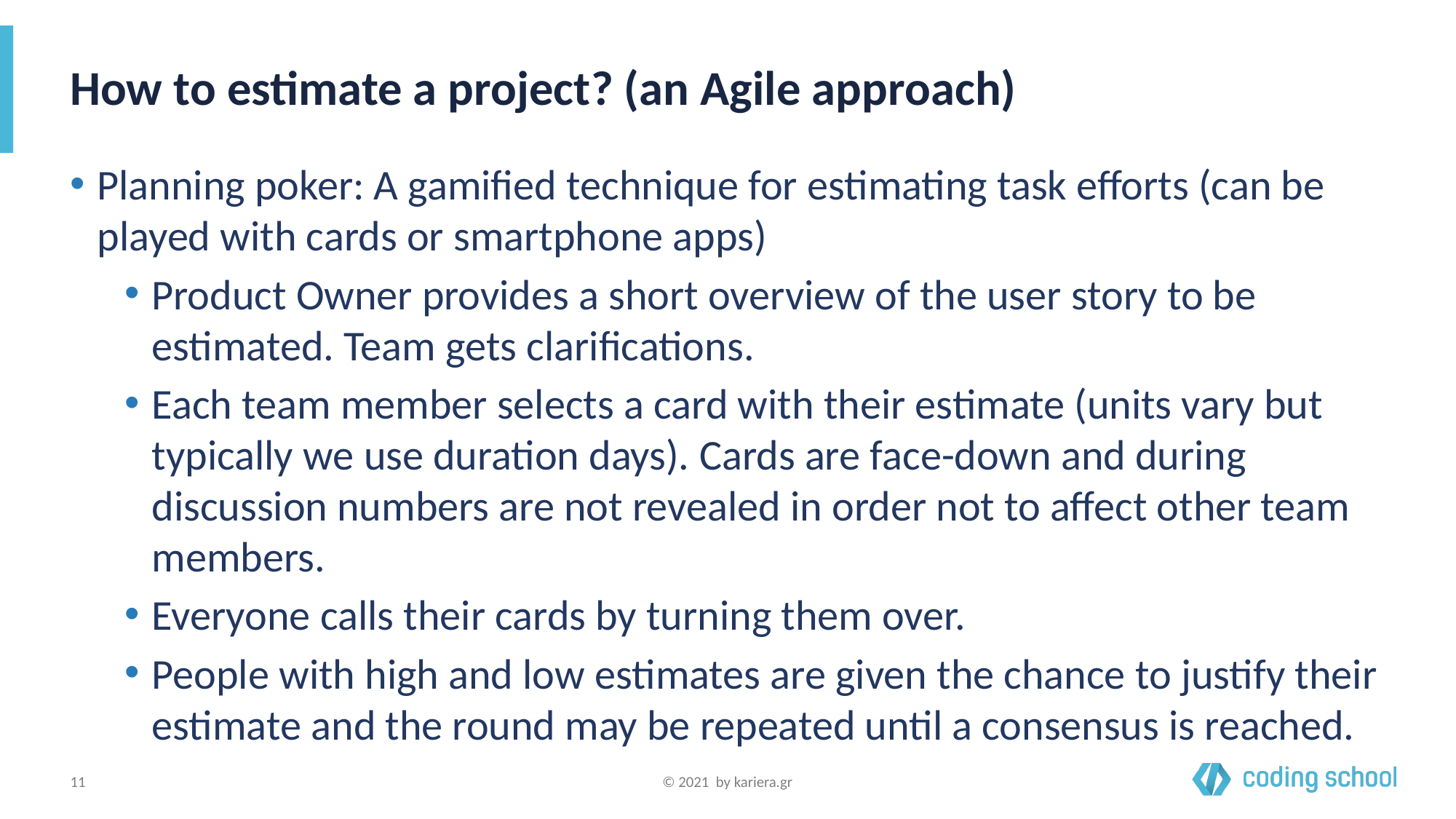

# How to estimate a project? (an Agile approach)
Planning poker: A gamified technique for estimating task efforts (can be played with cards or smartphone apps)
Product Owner provides a short overview of the user story to be estimated. Team gets clarifications.
Each team member selects a card with their estimate (units vary but typically we use duration days). Cards are face-down and during discussion numbers are not revealed in order not to affect other team members.
Everyone calls their cards by turning them over.
People with high and low estimates are given the chance to justify their estimate and the round may be repeated until a consensus is reached.
11
© 2021  by kariera.gr